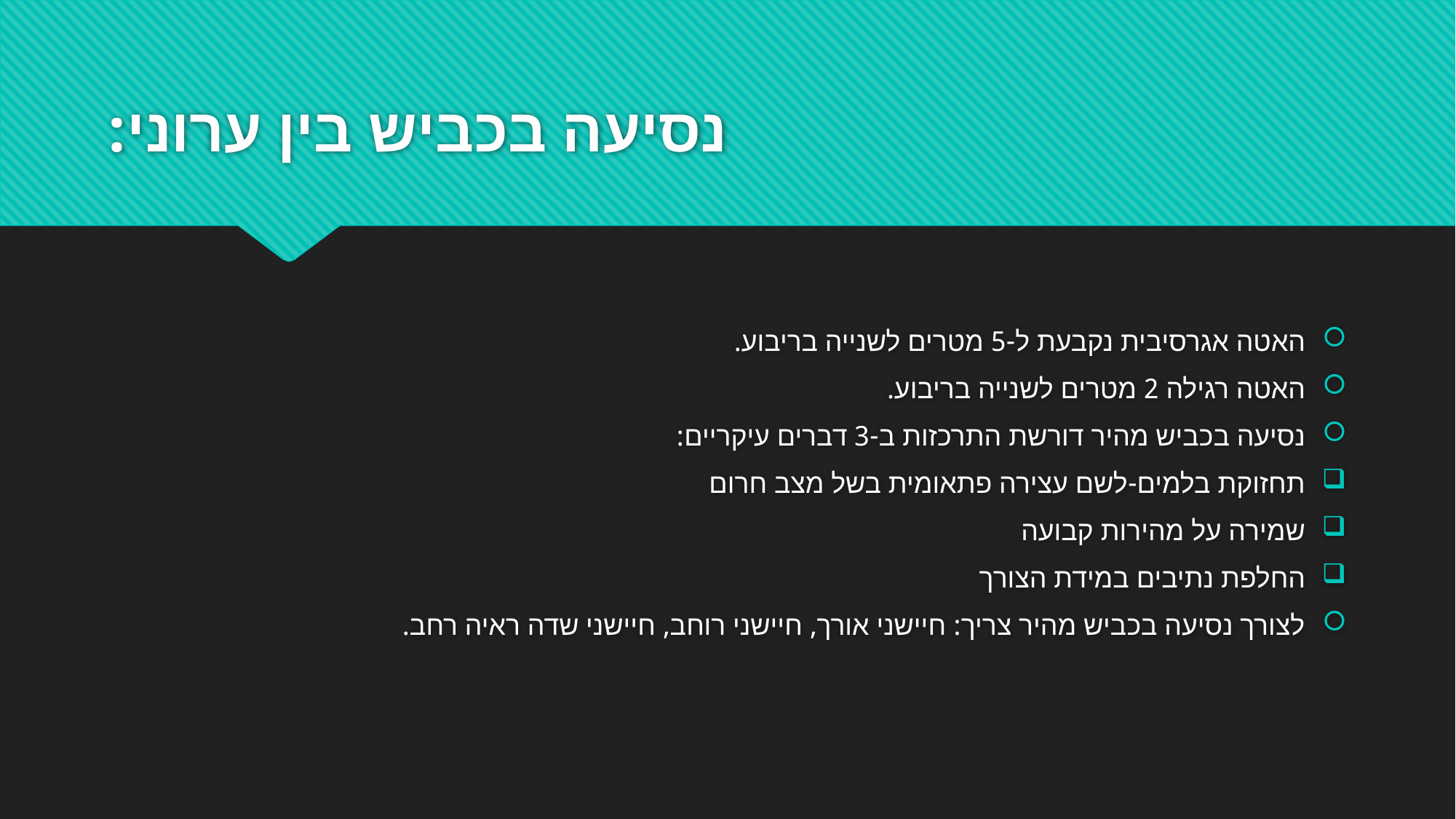

# נסיעה בכביש בין ערוני:
האטה אגרסיבית נקבעת ל-5 מטרים לשנייה בריבוע.
האטה רגילה 2 מטרים לשנייה בריבוע.
נסיעה בכביש מהיר דורשת התרכזות ב-3 דברים עיקריים:
תחזוקת בלמים-לשם עצירה פתאומית בשל מצב חרום
שמירה על מהירות קבועה
החלפת נתיבים במידת הצורך
לצורך נסיעה בכביש מהיר צריך: חיישני אורך, חיישני רוחב, חיישני שדה ראיה רחב.